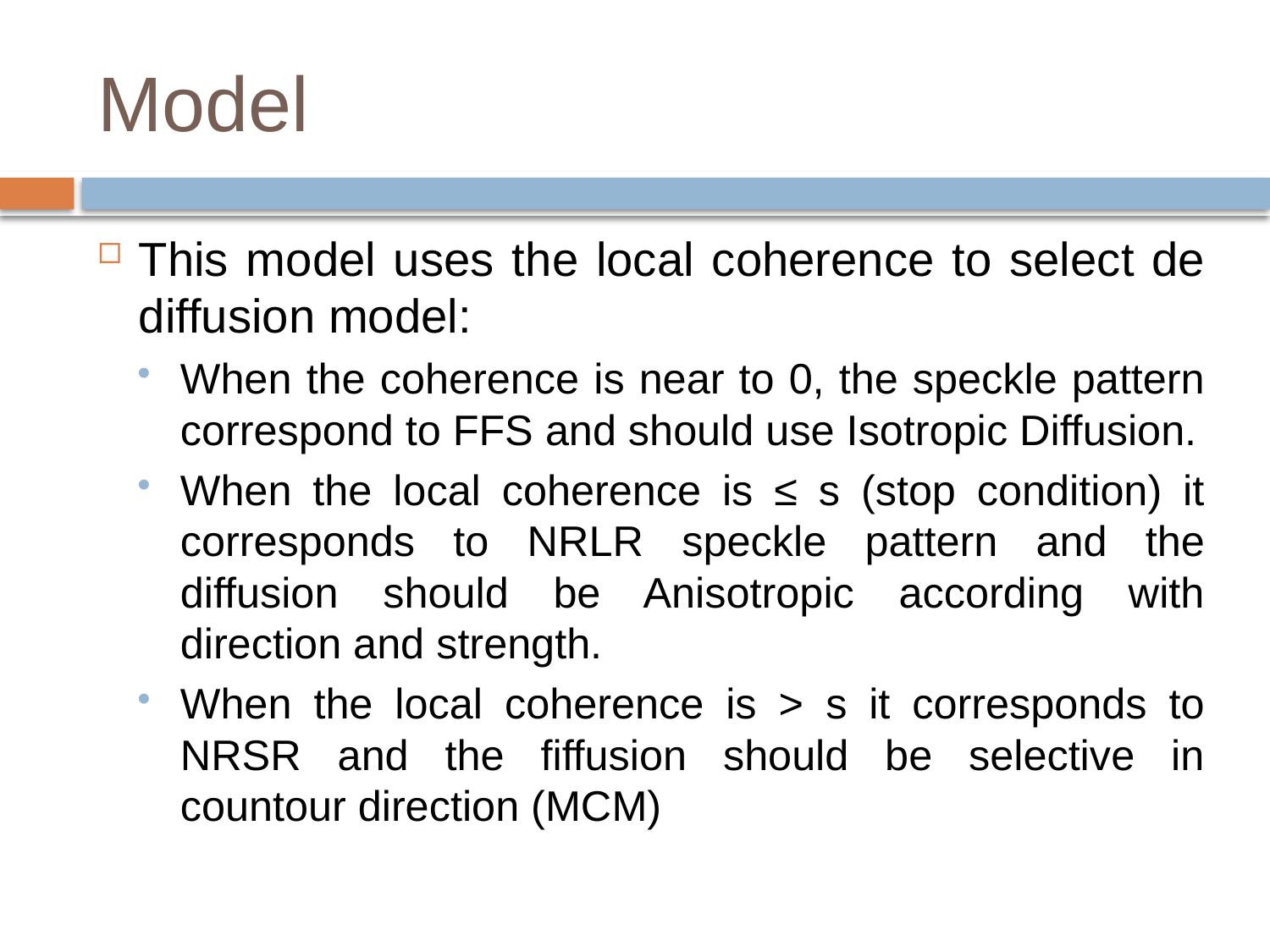

# Model
This model uses the local coherence to select de diffusion model:
When the coherence is near to 0, the speckle pattern correspond to FFS and should use Isotropic Diffusion.
When the local coherence is ≤ s (stop condition) it corresponds to NRLR speckle pattern and the diffusion should be Anisotropic according with direction and strength.
When the local coherence is > s it corresponds to NRSR and the fiffusion should be selective in countour direction (MCM)